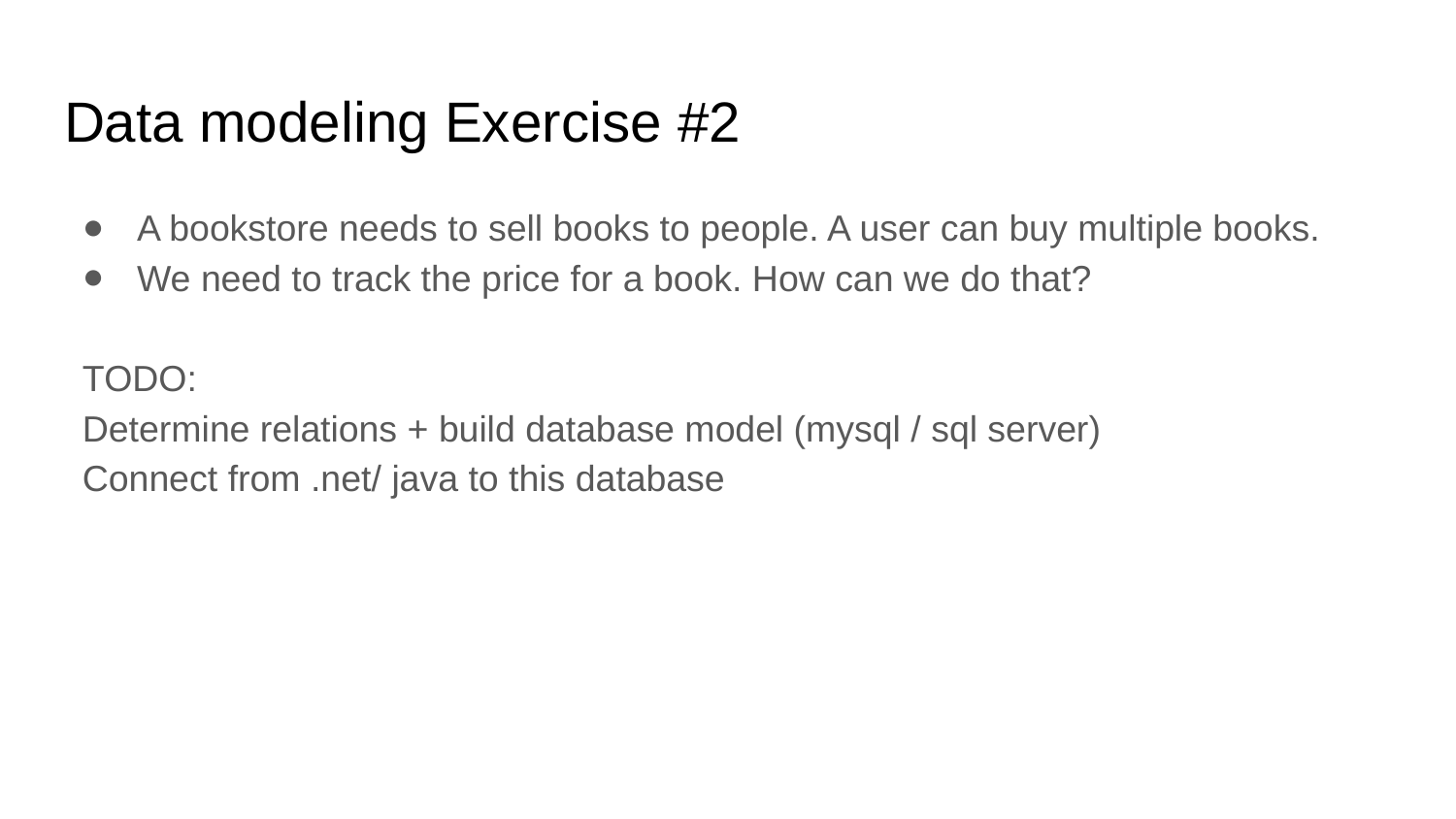

# Data modeling Exercise #2
A bookstore needs to sell books to people. A user can buy multiple books.
We need to track the price for a book. How can we do that?

TODO:
Determine relations + build database model (mysql / sql server)
Connect from .net/ java to this database